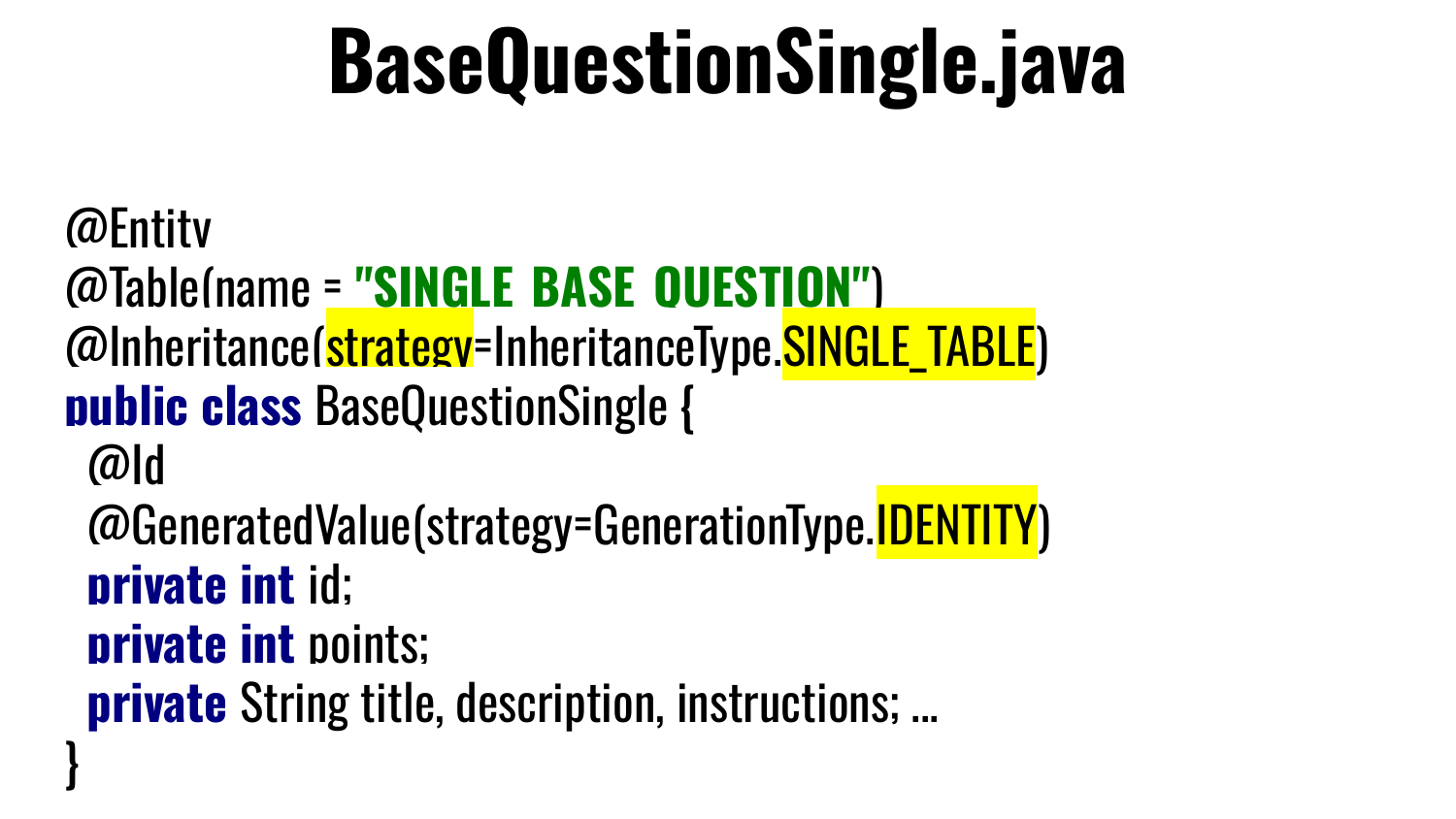

# BaseQuestionSingle.java
@Entity
@Table(name = "SINGLE_BASE_QUESTION")
@Inheritance(strategy=InheritanceType.SINGLE_TABLE)
public class BaseQuestionSingle {
  @Id
  @GeneratedValue(strategy=GenerationType.IDENTITY)
  private int id;
  private int points;
  private String title, description, instructions; ...
}